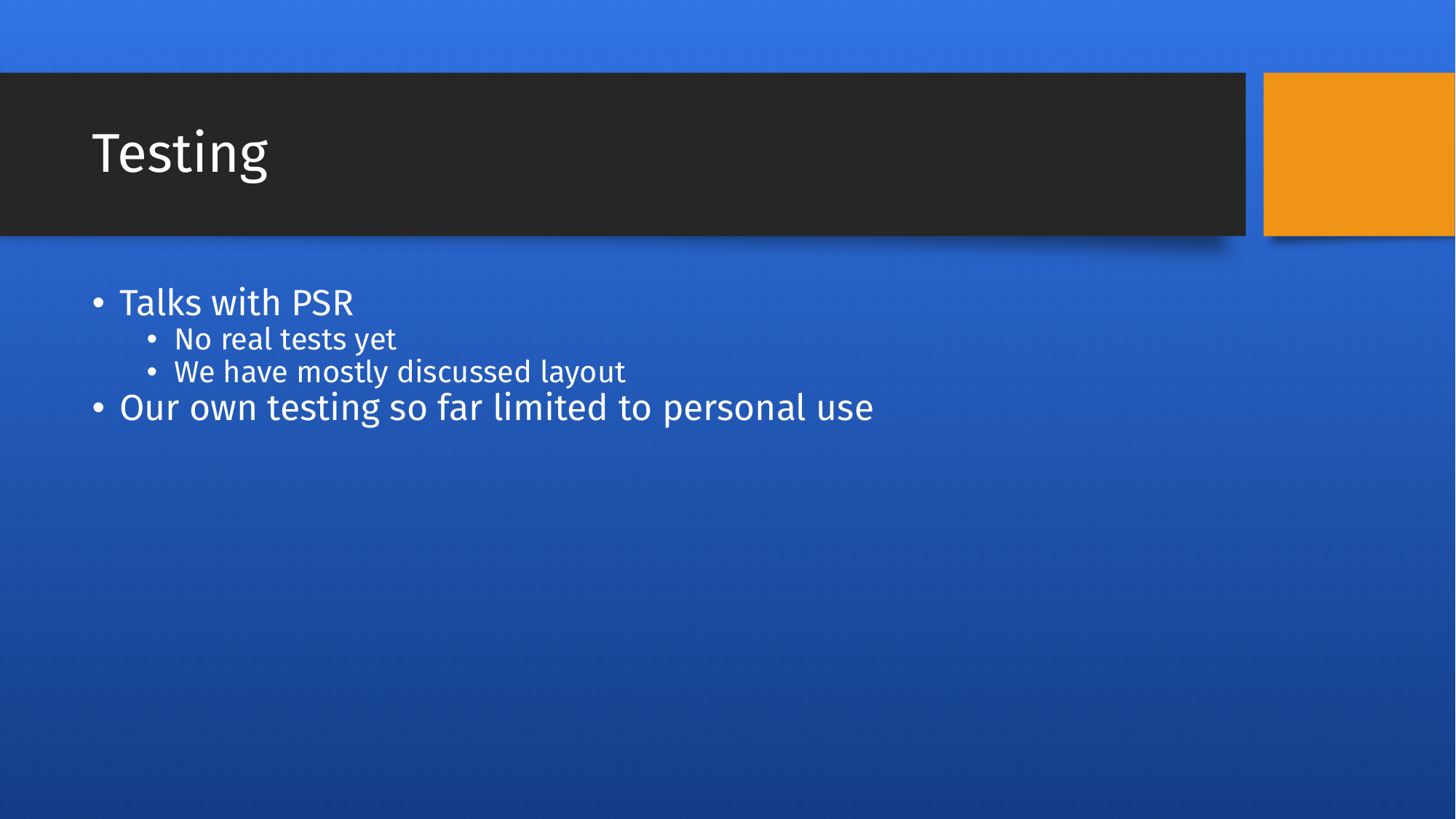

# Testing
Talks with PSR
No real tests yet
We have mostly discussed layout
Our own testing so far limited to personal use